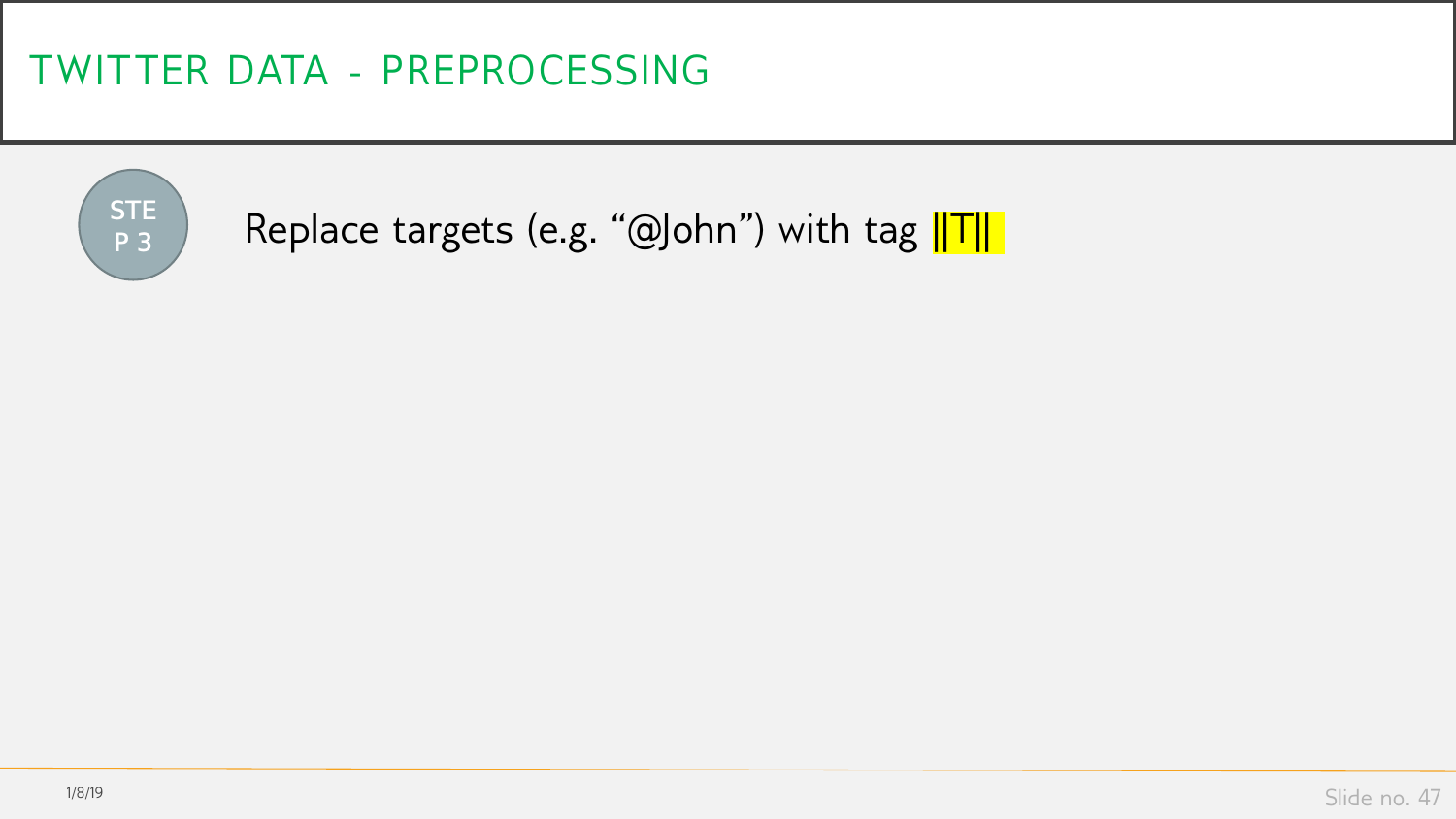

# Twitter data - preprocessing
STEP 3
 Replace targets (e.g. “@John”) with tag ||T||
1/8/19
Slide no. 47